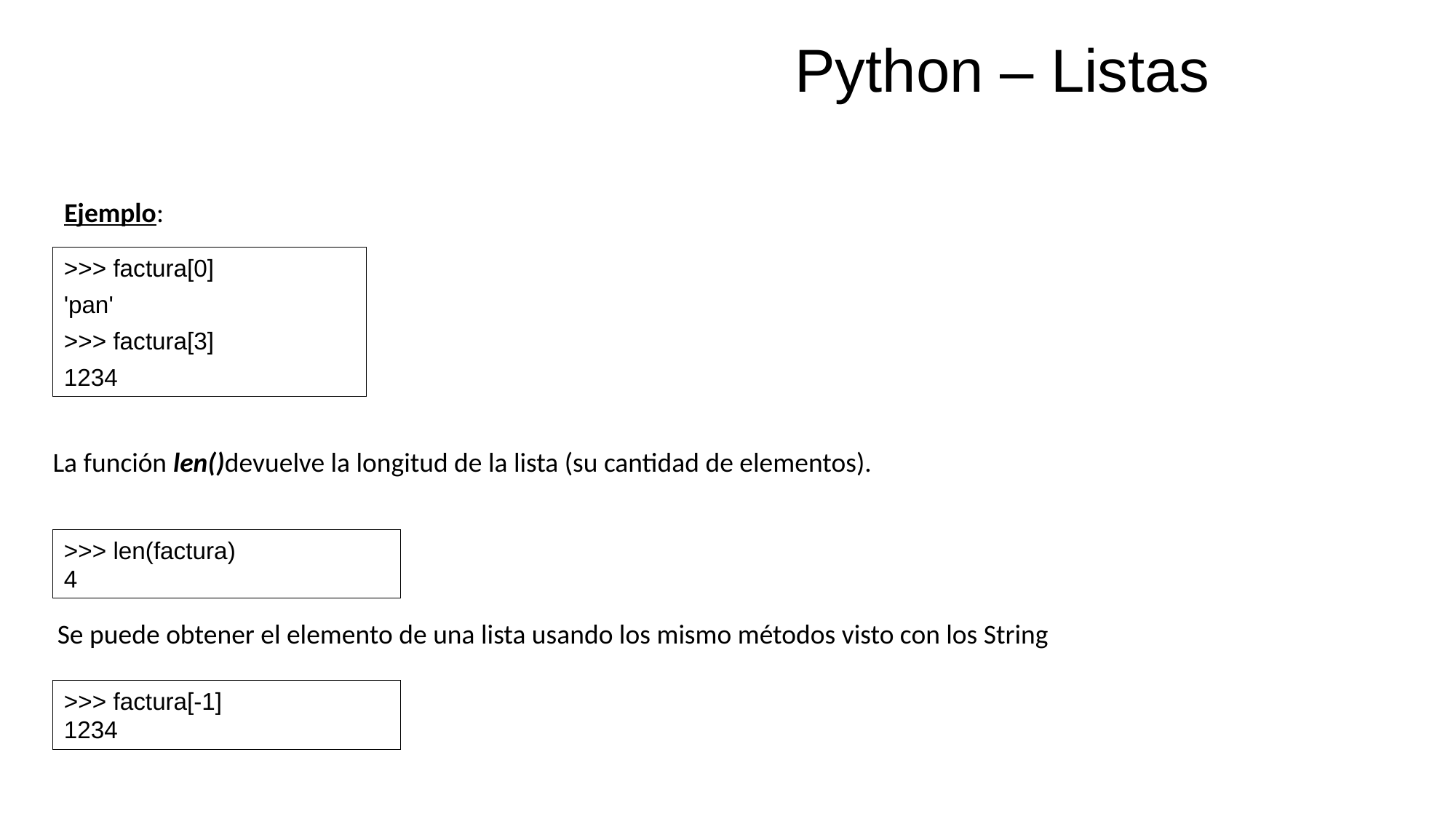

Python – Listas
Ejemplo:
>>> factura[0]
'pan'
>>> factura[3]
1234
La función len()devuelve la longitud de la lista (su cantidad de elementos).
>>> len(factura)
4
Se puede obtener el elemento de una lista usando los mismo métodos visto con los String
>>> factura[-1]
1234